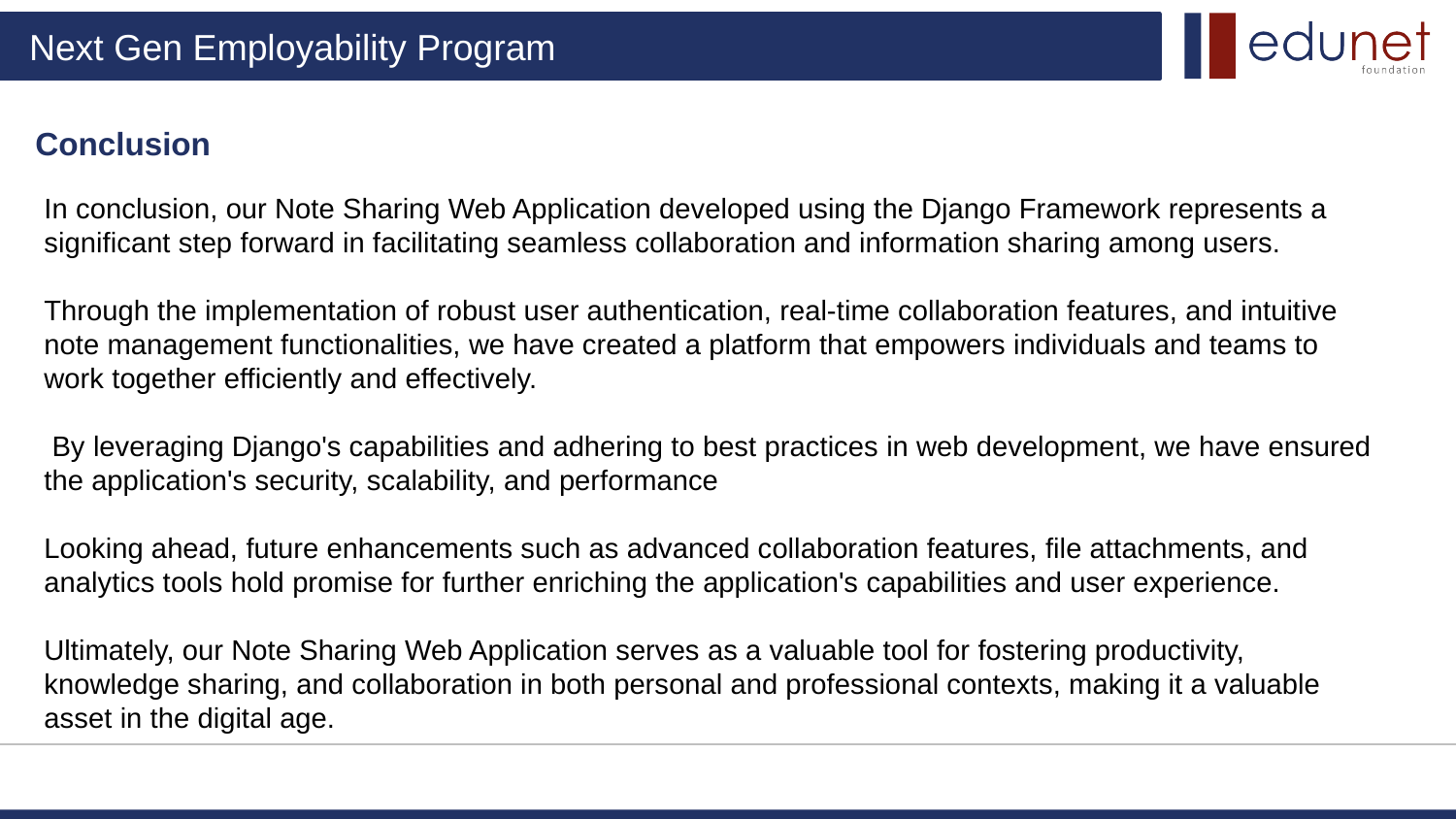

Conclusion
In conclusion, our Note Sharing Web Application developed using the Django Framework represents a significant step forward in facilitating seamless collaboration and information sharing among users.

Through the implementation of robust user authentication, real-time collaboration features, and intuitive note management functionalities, we have created a platform that empowers individuals and teams to work together efficiently and effectively.

 By leveraging Django's capabilities and adhering to best practices in web development, we have ensured the application's security, scalability, and performance

Looking ahead, future enhancements such as advanced collaboration features, file attachments, and analytics tools hold promise for further enriching the application's capabilities and user experience.

Ultimately, our Note Sharing Web Application serves as a valuable tool for fostering productivity, knowledge sharing, and collaboration in both personal and professional contexts, making it a valuable asset in the digital age.